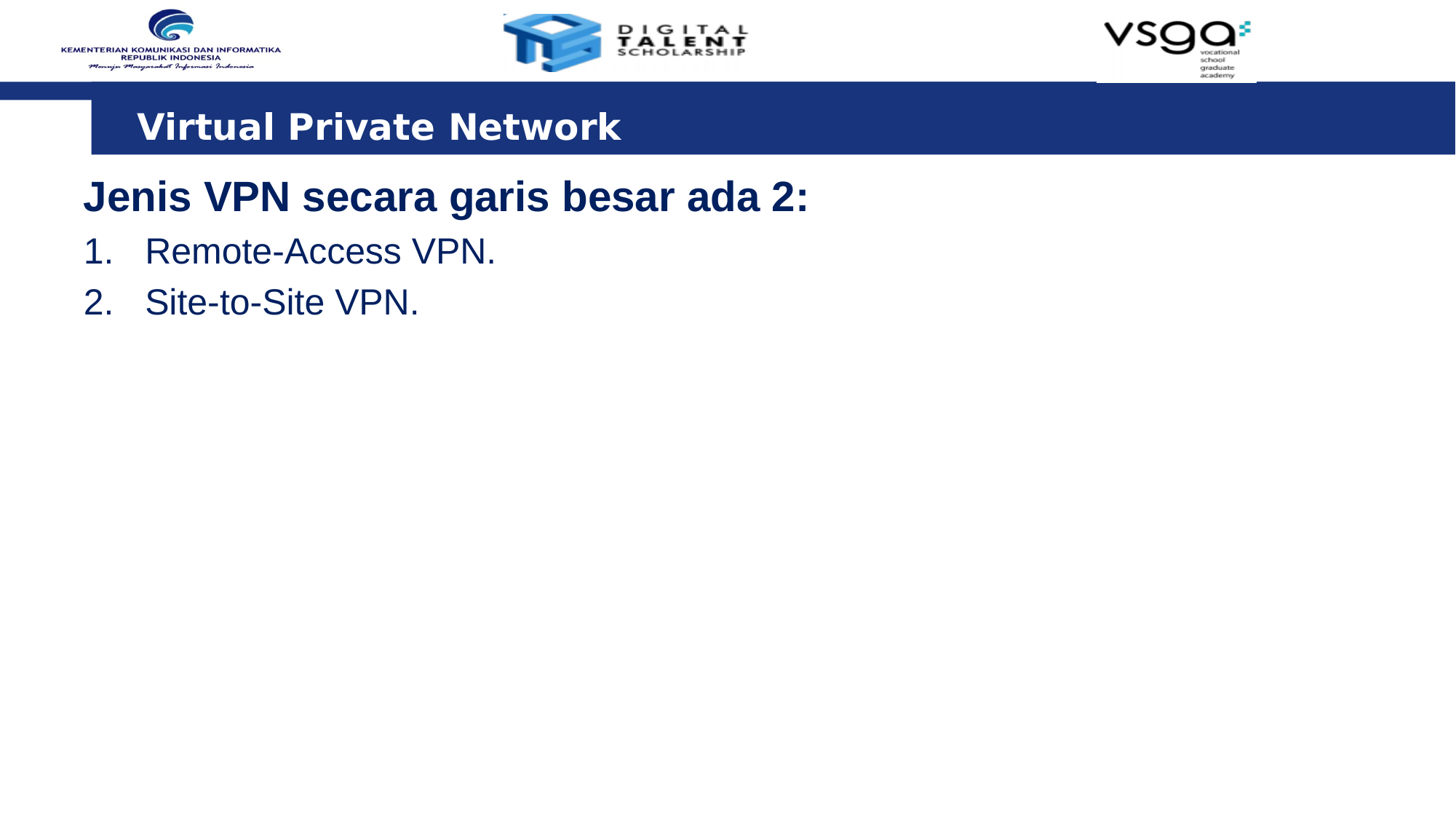

# Virtual Private Network
Jenis VPN secara garis besar ada 2:
Remote-Access VPN.
Site-to-Site VPN.